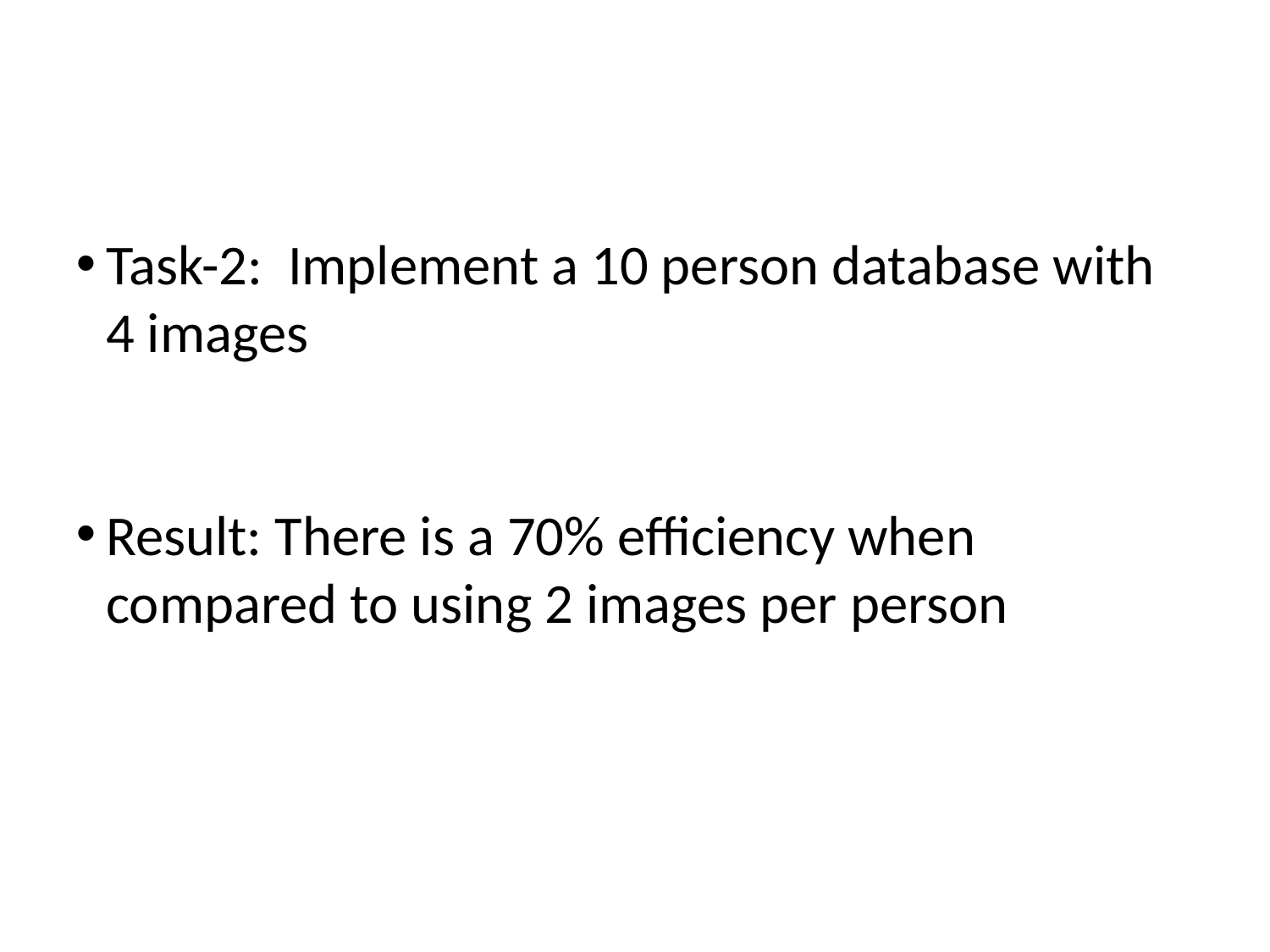

Task-2:  Implement a 10 person database with 4 images

Result: There is a 70% efficiency when compared to using 2 images per person